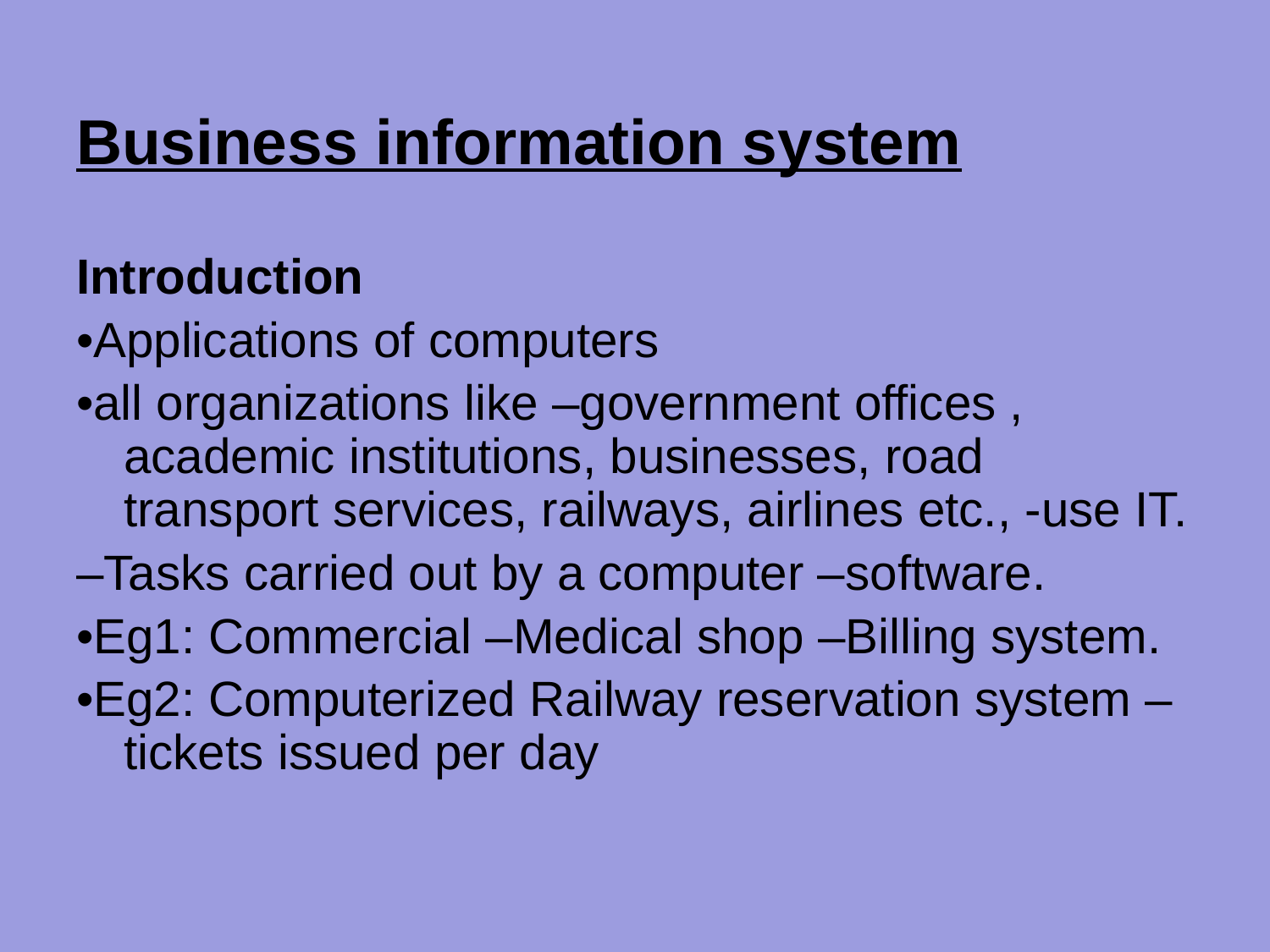

Business information system

Introduction
•Applications of computers
•all organizations like –government offices , academic institutions, businesses, road transport services, railways, airlines etc., -use IT.
–Tasks carried out by a computer –software.
•Eg1: Commercial –Medical shop –Billing system.
•Eg2: Computerized Railway reservation system –tickets issued per day